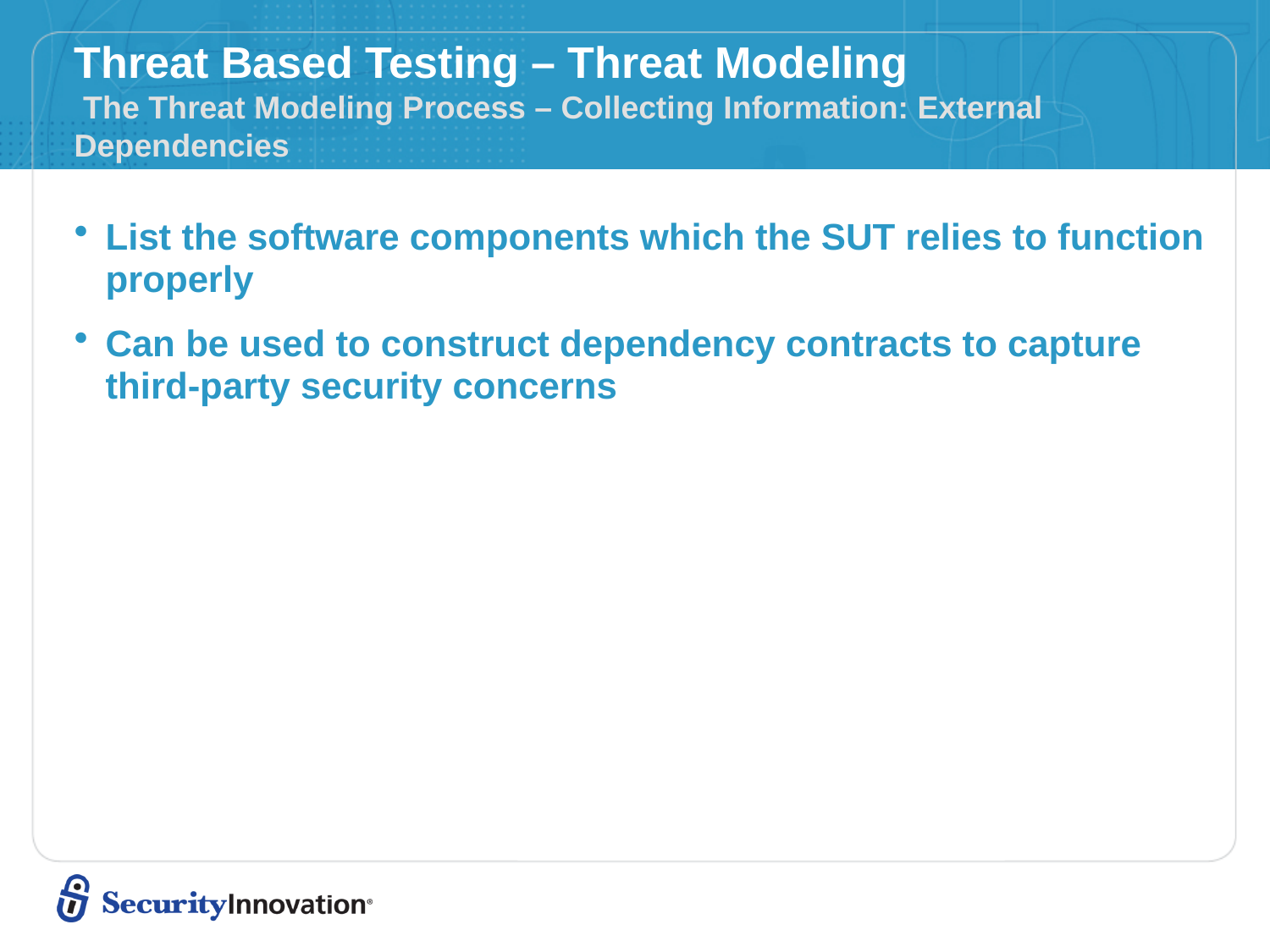

# Threat Based Testing – Threat Modeling The Threat Modeling Process – Collecting Information: External Dependencies
List the software components which the SUT relies to function properly
Can be used to construct dependency contracts to capture third-party security concerns